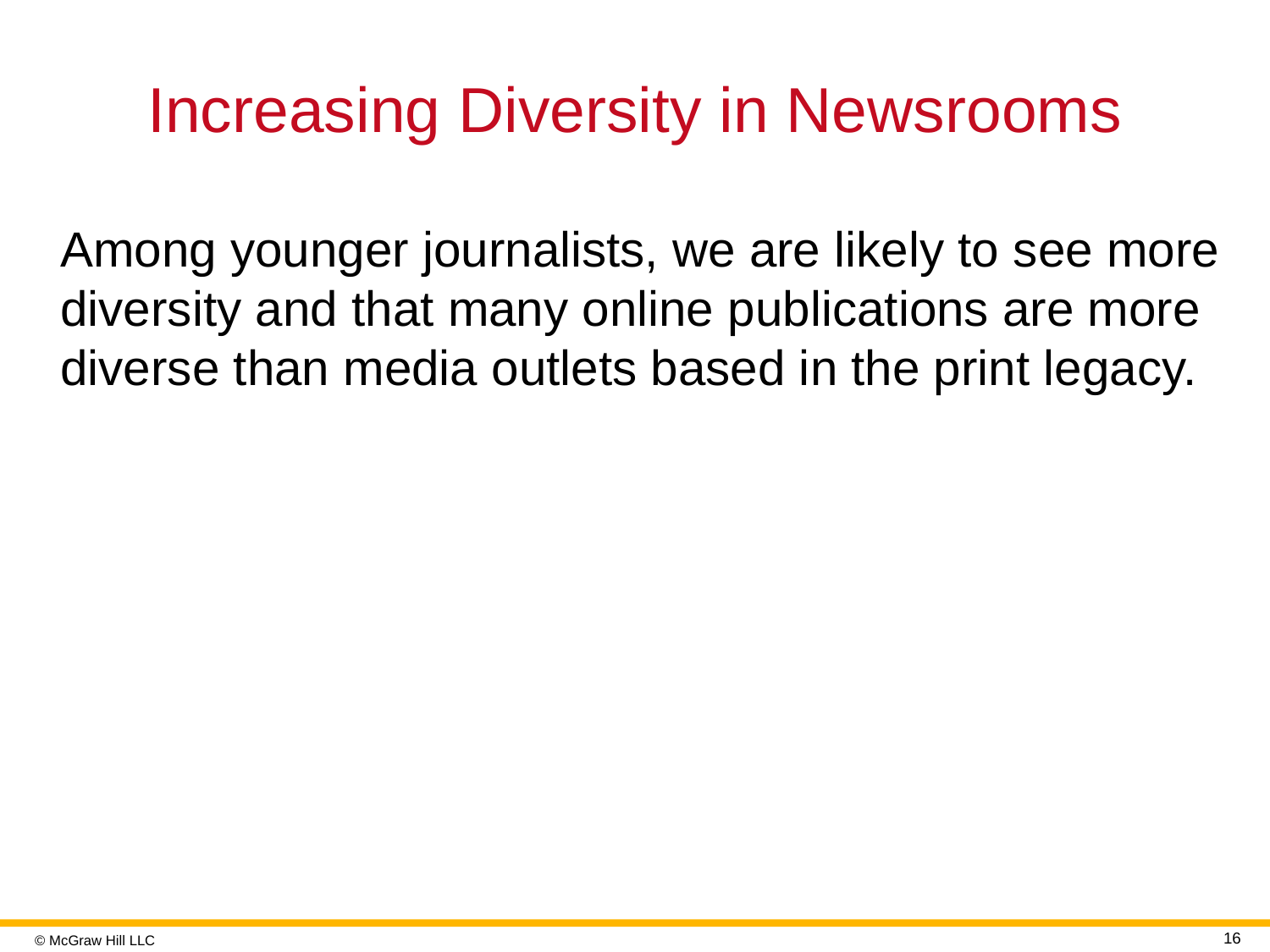

# Increasing Diversity in Newsrooms
Among younger journalists, we are likely to see more diversity and that many online publications are more diverse than media outlets based in the print legacy.
16